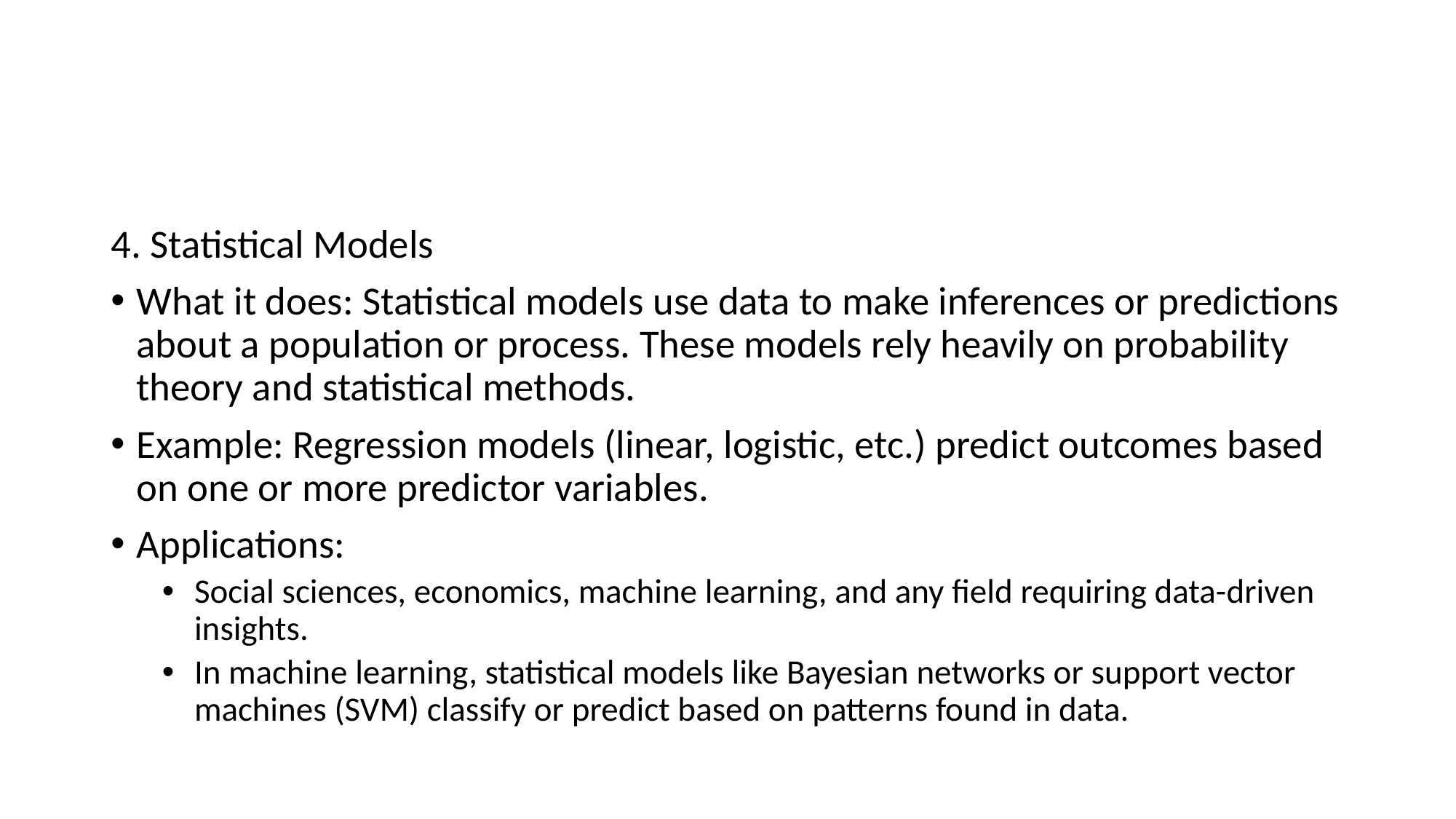

#
4. Statistical Models
What it does: Statistical models use data to make inferences or predictions about a population or process. These models rely heavily on probability theory and statistical methods.
Example: Regression models (linear, logistic, etc.) predict outcomes based on one or more predictor variables.
Applications:
Social sciences, economics, machine learning, and any field requiring data-driven insights.
In machine learning, statistical models like Bayesian networks or support vector machines (SVM) classify or predict based on patterns found in data.